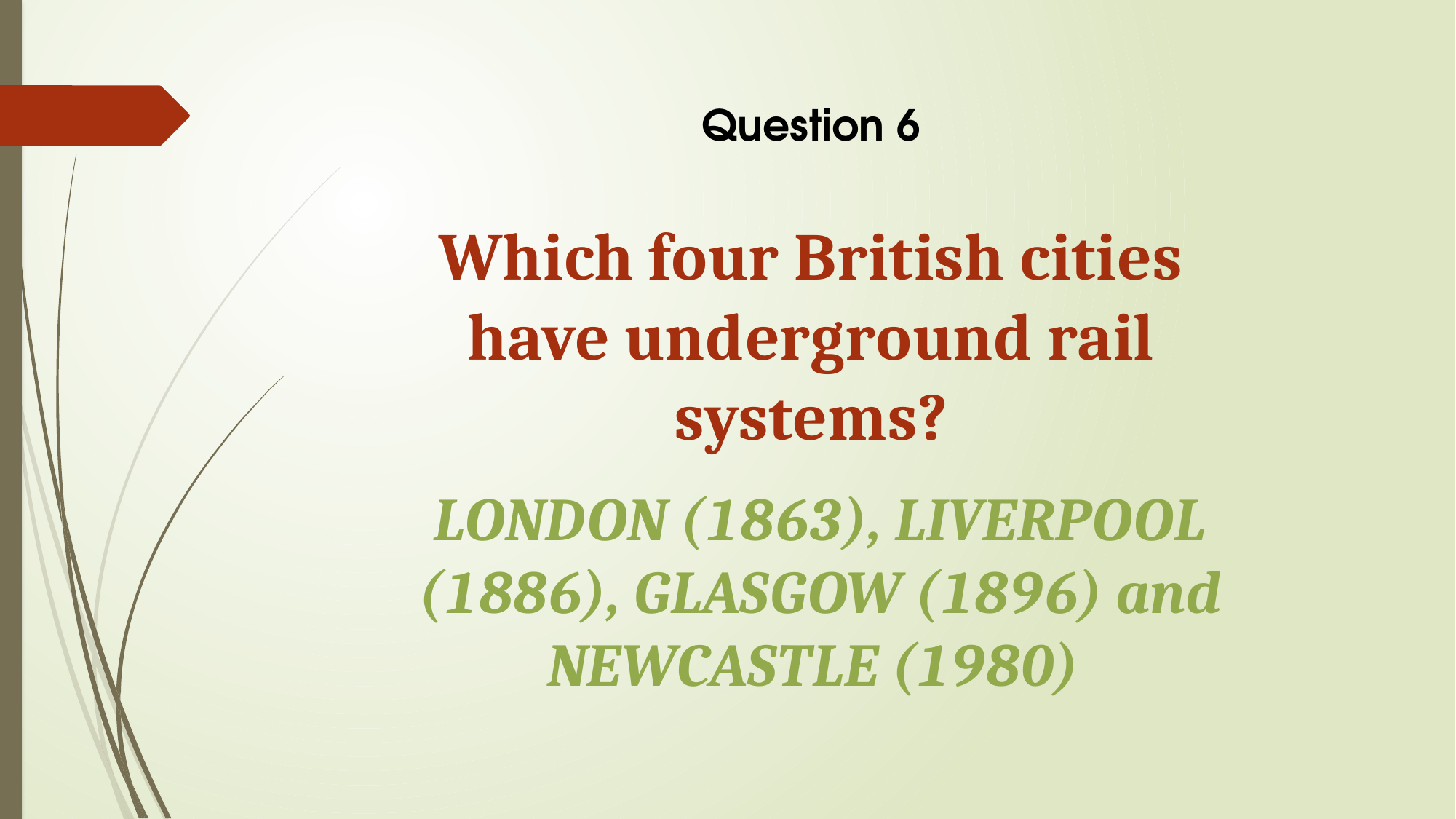

Question 6
Which four British cities have underground rail systems?
LONDON (1863), LIVERPOOL (1886), GLASGOW (1896) and NEWCASTLE (1980)